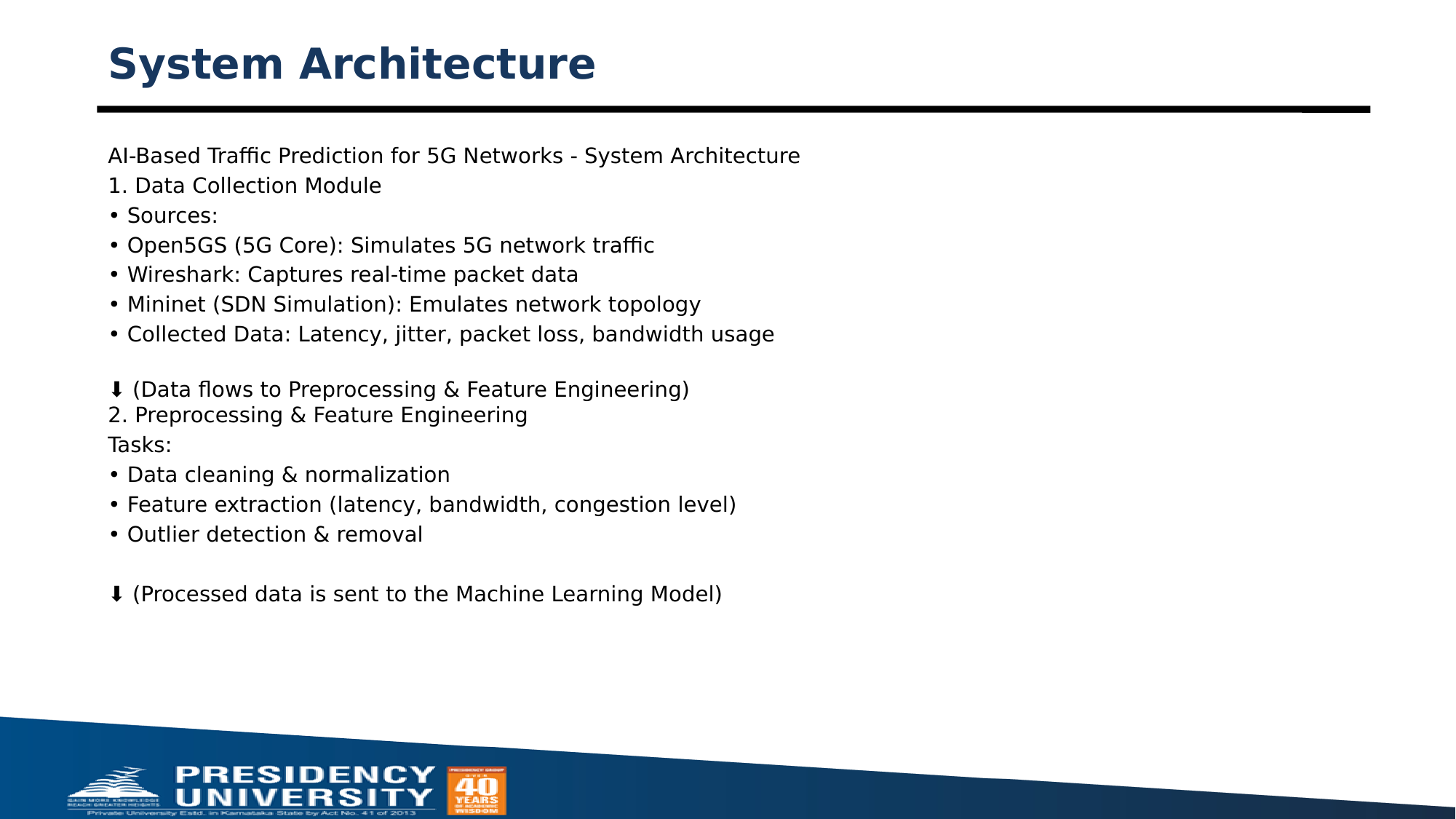

# System Architecture
AI-Based Traffic Prediction for 5G Networks - System Architecture
1. Data Collection Module
• Sources:
• Open5GS (5G Core): Simulates 5G network traffic
• Wireshark: Captures real-time packet data
• Mininet (SDN Simulation): Emulates network topology
• Collected Data: Latency, jitter, packet loss, bandwidth usage
⬇ (Data flows to Preprocessing & Feature Engineering)
2. Preprocessing & Feature Engineering
Tasks:
• Data cleaning & normalization
• Feature extraction (latency, bandwidth, congestion level)
• Outlier detection & removal

⬇ (Processed data is sent to the Machine Learning Model)